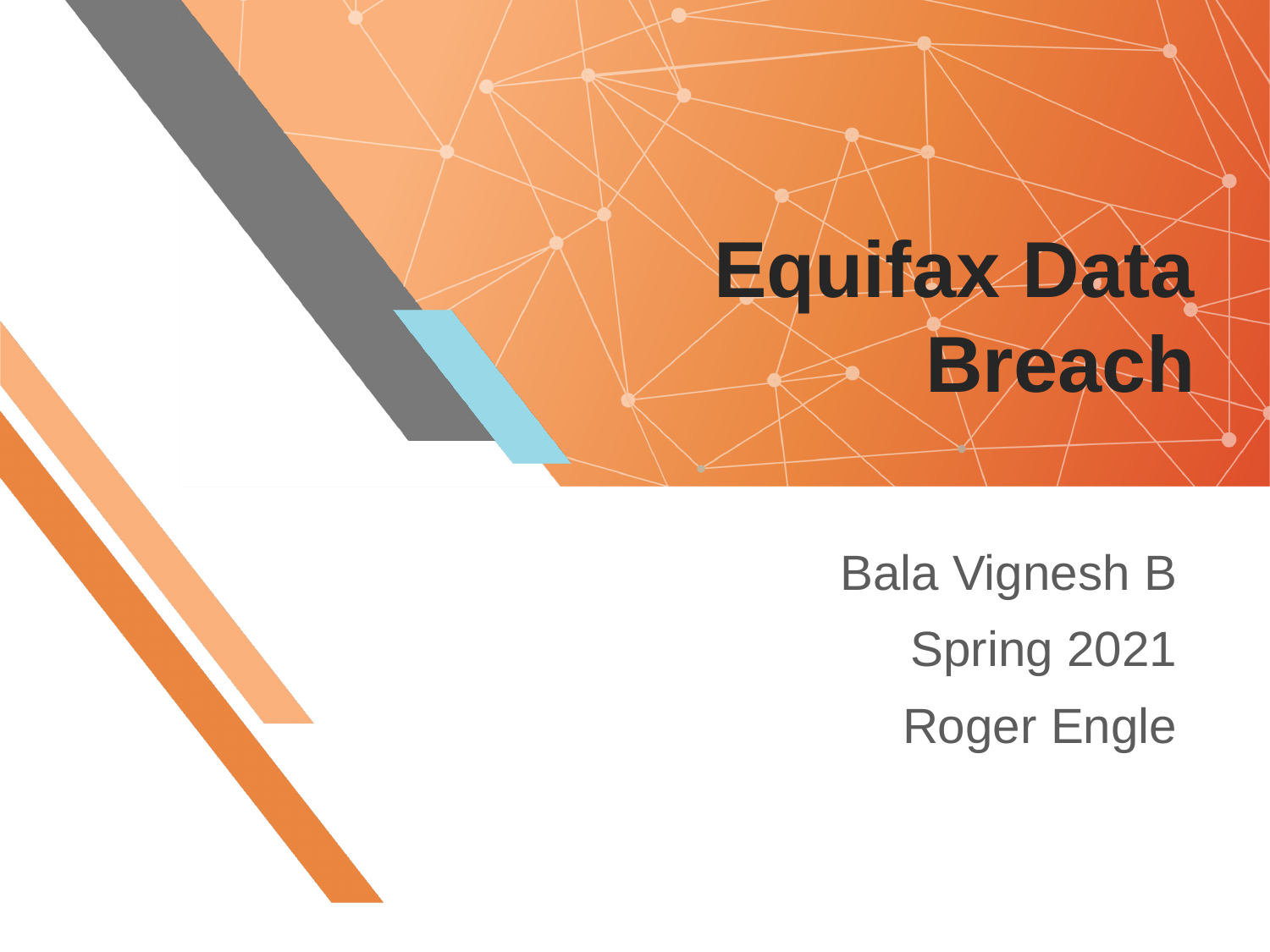

# Equifax Data Breach
Bala Vignesh B
Spring 2021
Roger Engle